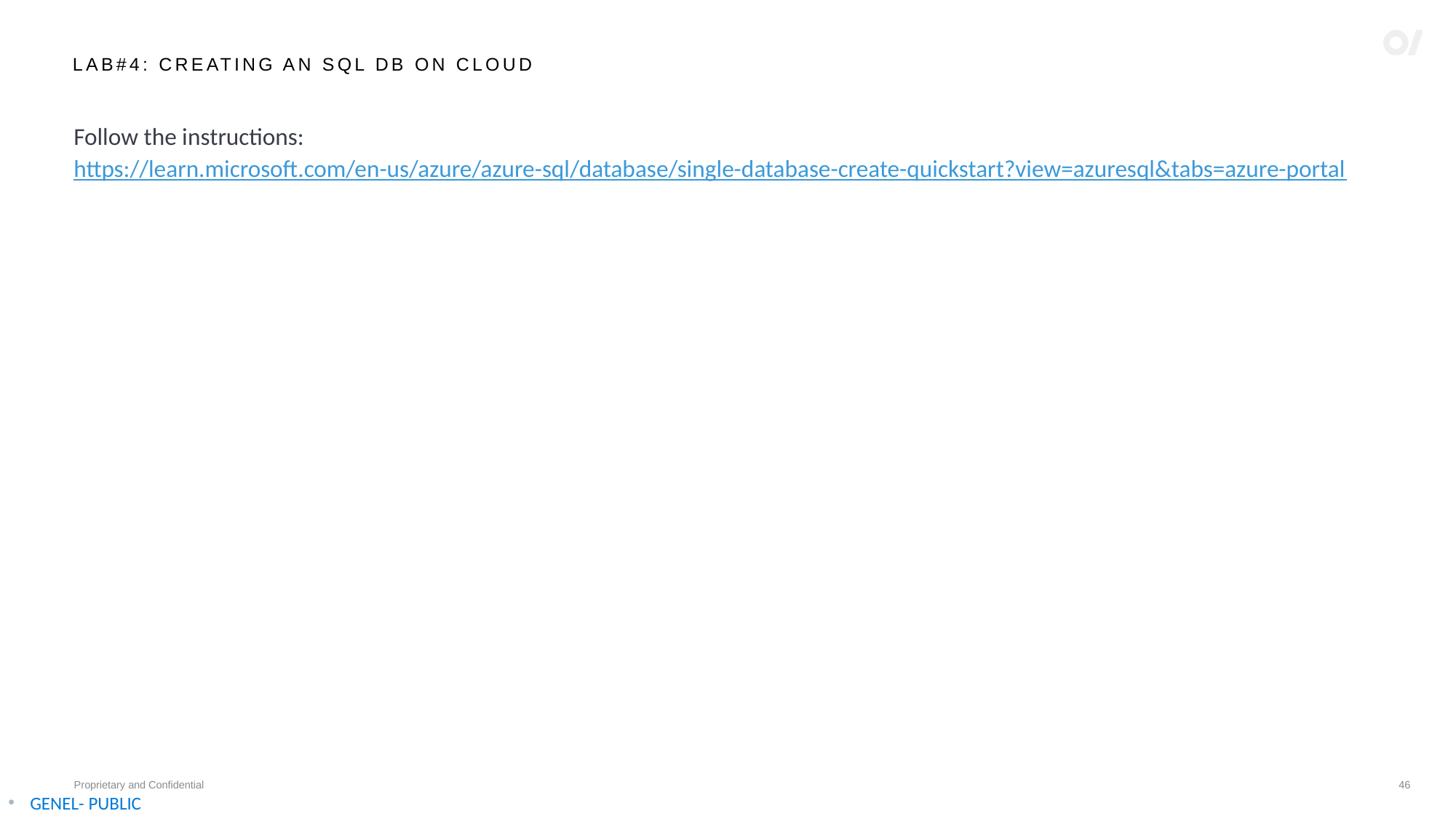

# LAB#4: Creating an SQL DB on Cloud
Follow the instructions: https://learn.microsoft.com/en-us/azure/azure-sql/database/single-database-create-quickstart?view=azuresql&tabs=azure-portal